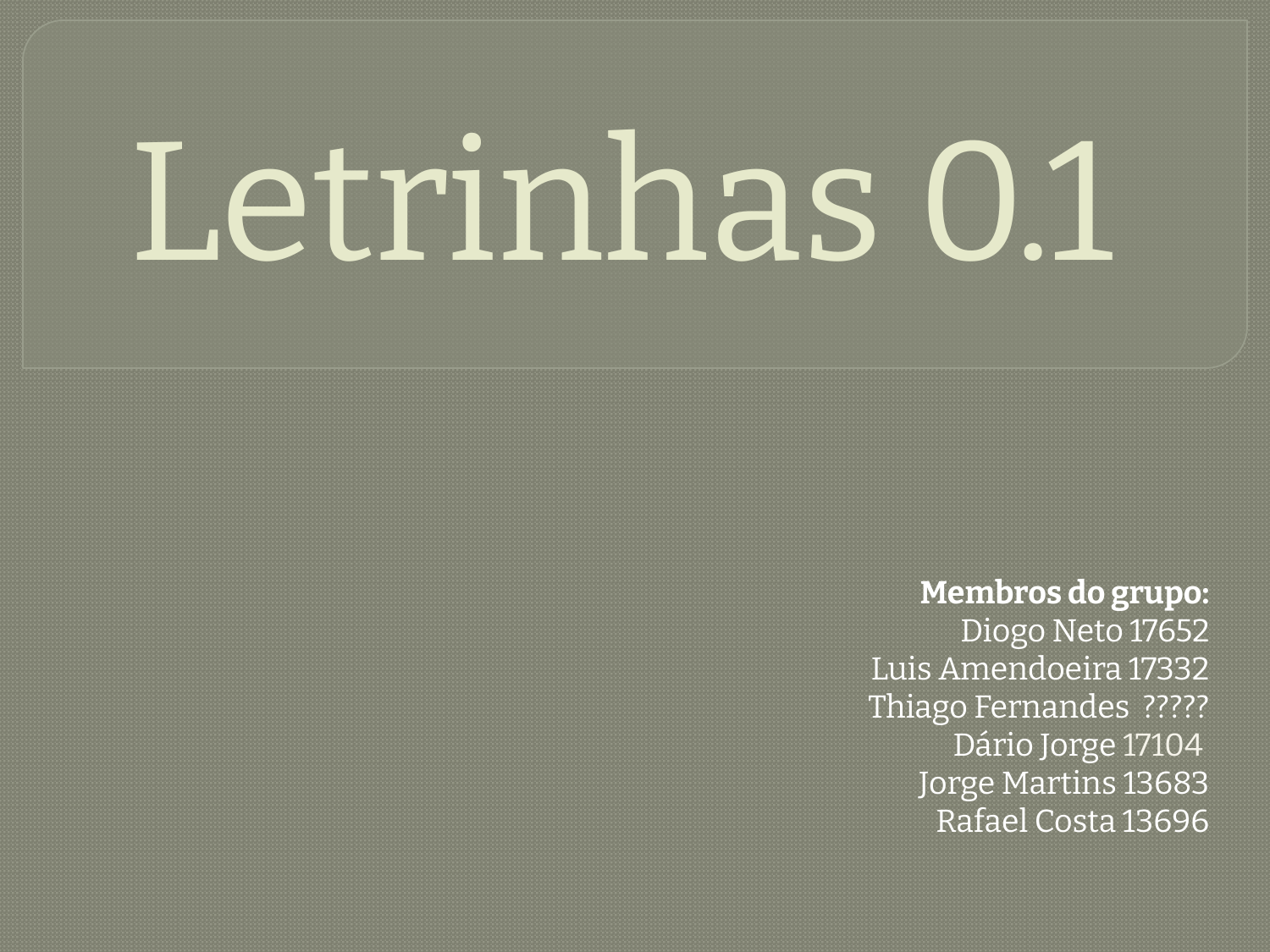

# Letrinhas 0.1
Membros do grupo:
Diogo Neto 17652
Luis Amendoeira 17332
Thiago Fernandes  ?????
Dário Jorge 17104
Jorge Martins 13683
Rafael Costa 13696